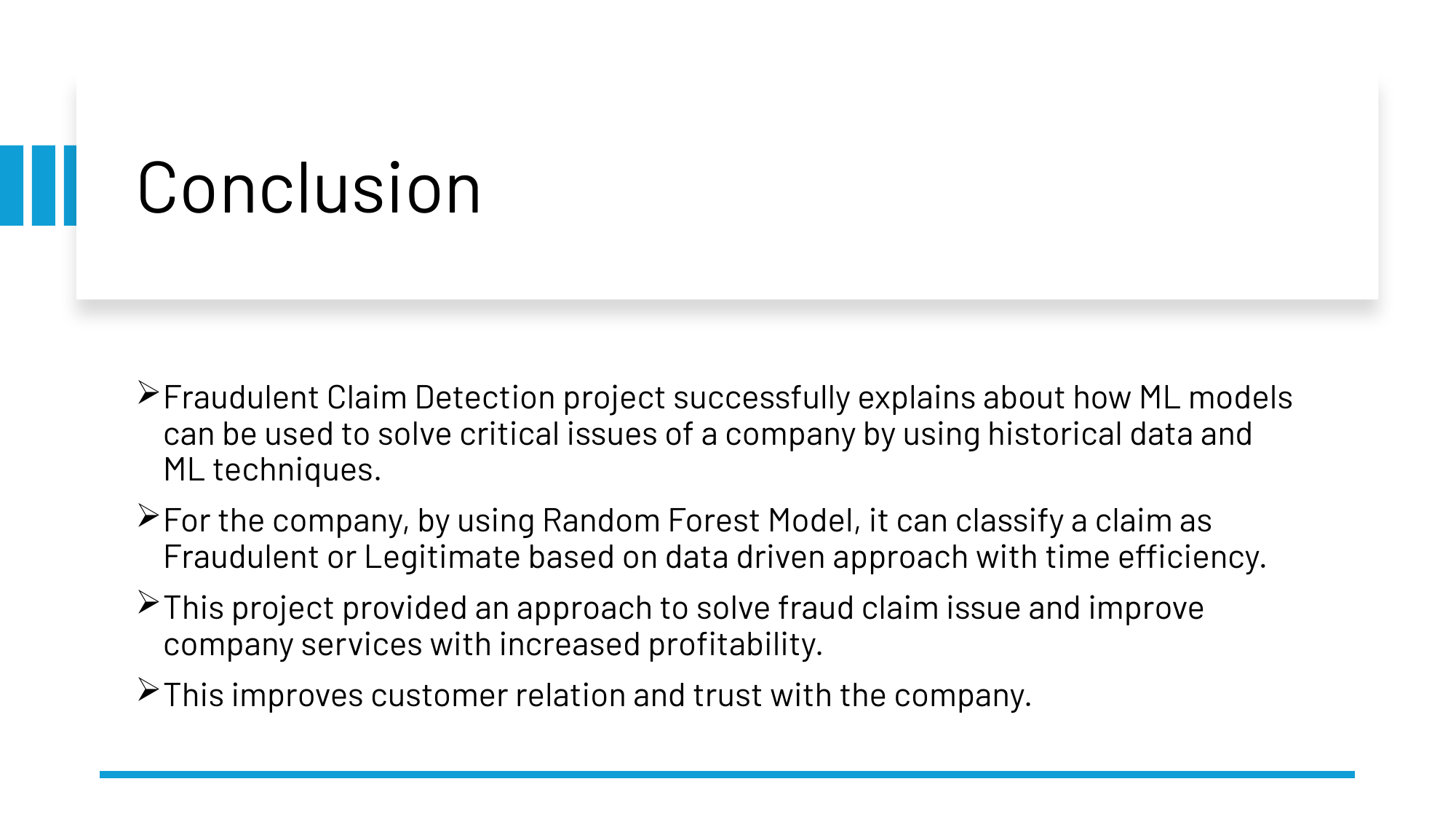

# Conclusion

Fraudulent Claim Detection project successfully explains about how ML models can be used to solve critical issues of a company by using historical data and ML techniques.
For the company, by using Random Forest Model, it can classify a claim as Fraudulent or Legitimate based on data driven approach with time efficiency.
This project provided an approach to solve fraud claim issue and improve company services with increased profitability.
This improves customer relation and trust with the company.